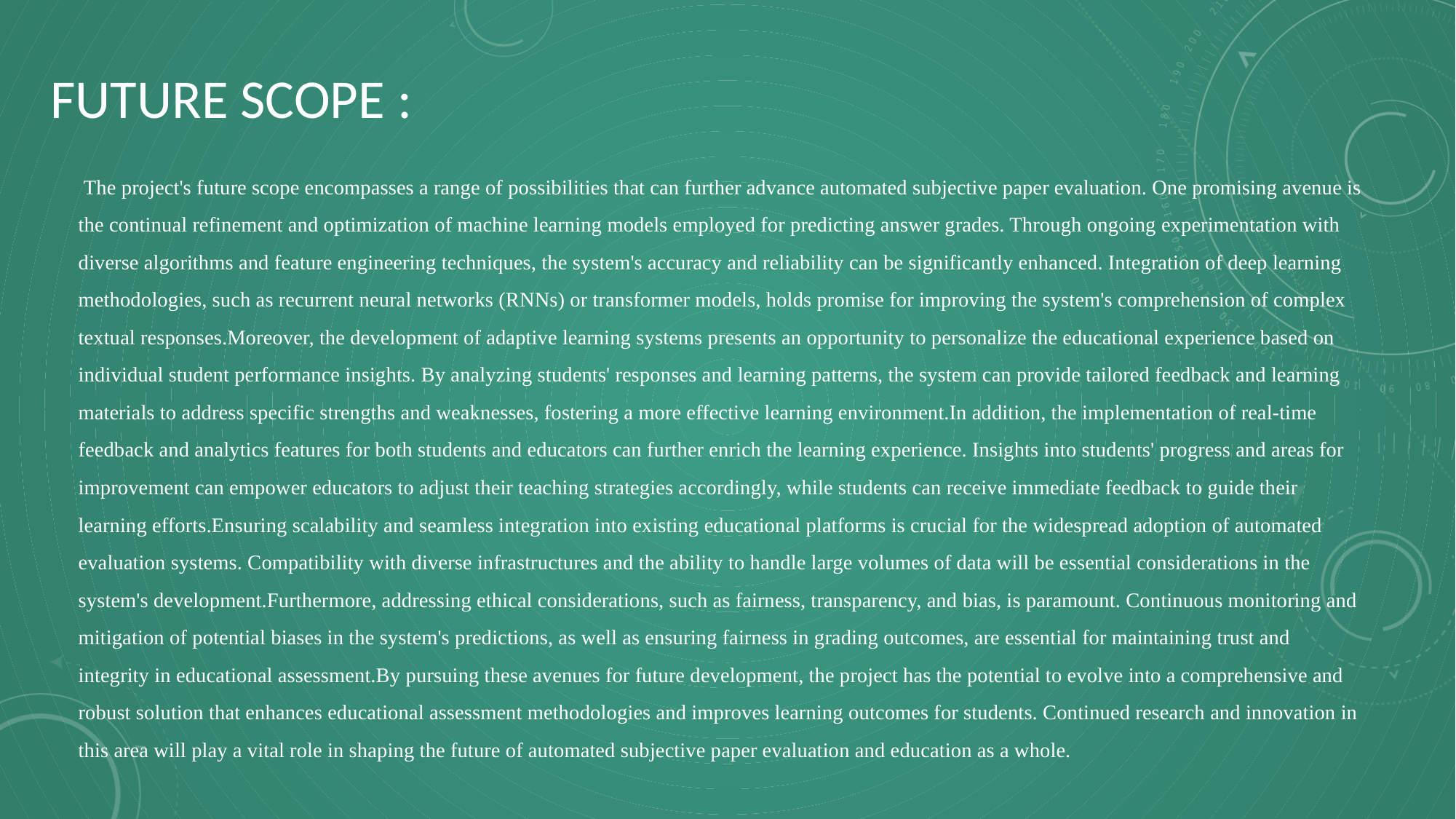

# Future scope :
 The project's future scope encompasses a range of possibilities that can further advance automated subjective paper evaluation. One promising avenue is the continual refinement and optimization of machine learning models employed for predicting answer grades. Through ongoing experimentation with diverse algorithms and feature engineering techniques, the system's accuracy and reliability can be significantly enhanced. Integration of deep learning methodologies, such as recurrent neural networks (RNNs) or transformer models, holds promise for improving the system's comprehension of complex textual responses.Moreover, the development of adaptive learning systems presents an opportunity to personalize the educational experience based on individual student performance insights. By analyzing students' responses and learning patterns, the system can provide tailored feedback and learning materials to address specific strengths and weaknesses, fostering a more effective learning environment.In addition, the implementation of real-time feedback and analytics features for both students and educators can further enrich the learning experience. Insights into students' progress and areas for improvement can empower educators to adjust their teaching strategies accordingly, while students can receive immediate feedback to guide their learning efforts.Ensuring scalability and seamless integration into existing educational platforms is crucial for the widespread adoption of automated evaluation systems. Compatibility with diverse infrastructures and the ability to handle large volumes of data will be essential considerations in the system's development.Furthermore, addressing ethical considerations, such as fairness, transparency, and bias, is paramount. Continuous monitoring and mitigation of potential biases in the system's predictions, as well as ensuring fairness in grading outcomes, are essential for maintaining trust and integrity in educational assessment.By pursuing these avenues for future development, the project has the potential to evolve into a comprehensive and robust solution that enhances educational assessment methodologies and improves learning outcomes for students. Continued research and innovation in this area will play a vital role in shaping the future of automated subjective paper evaluation and education as a whole.